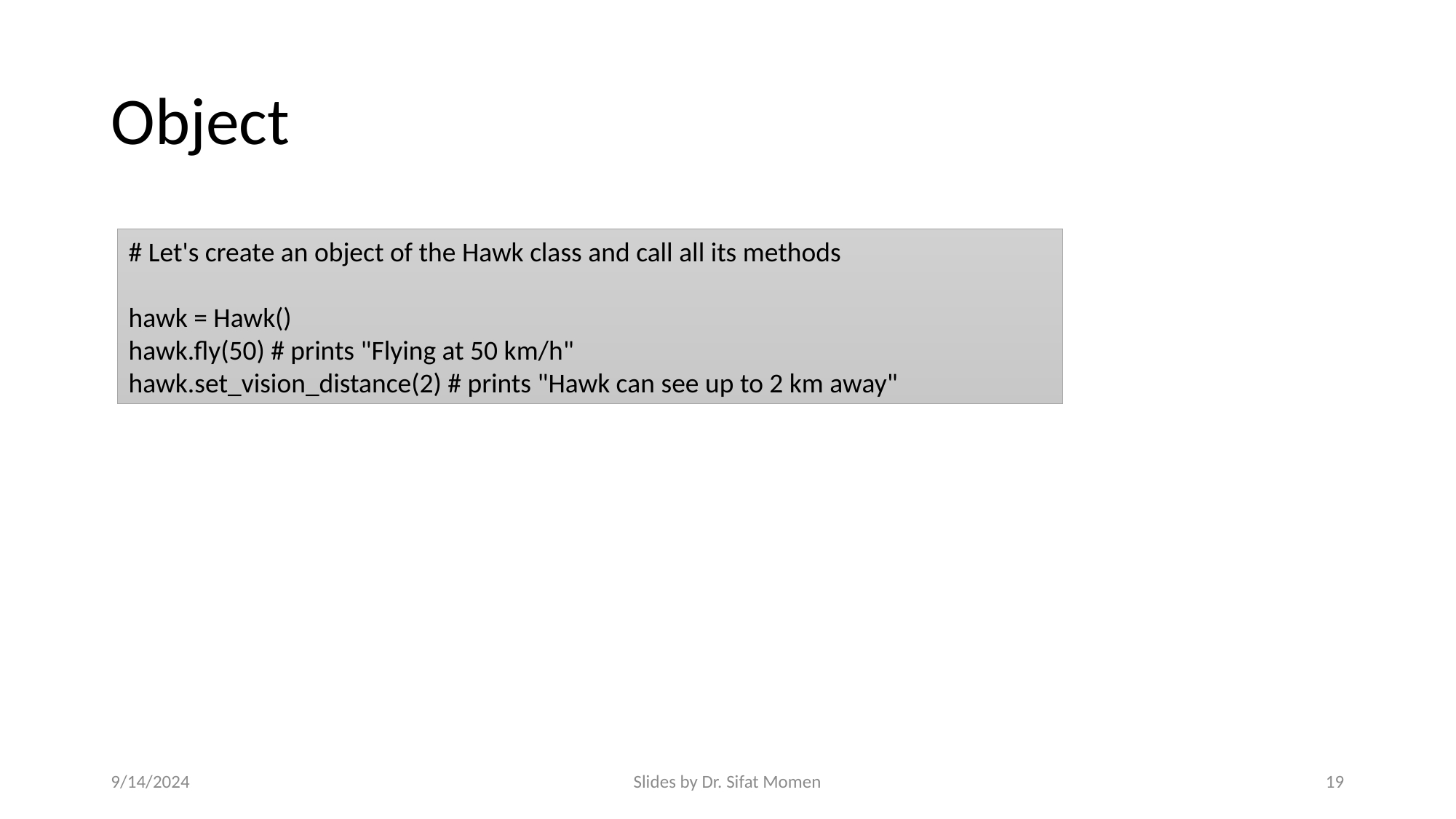

# Object
# Let's create an object of the Hawk class and call all its methods

hawk = Hawk()
hawk.fly(50) # prints "Flying at 50 km/h"
hawk.set_vision_distance(2) # prints "Hawk can see up to 2 km away"
9/14/2024
Slides by Dr. Sifat Momen
19